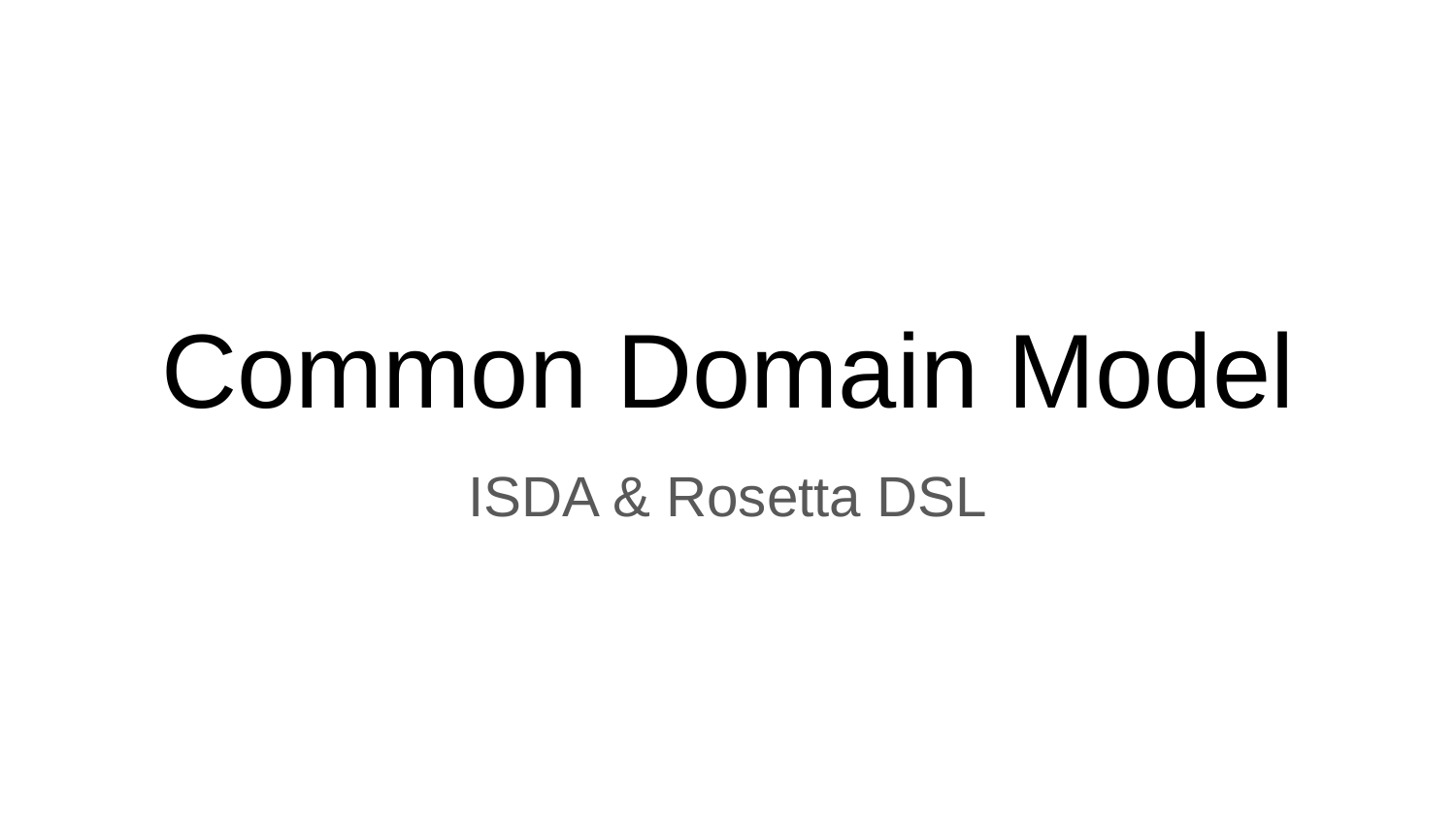

# Common Domain Model
ISDA & Rosetta DSL